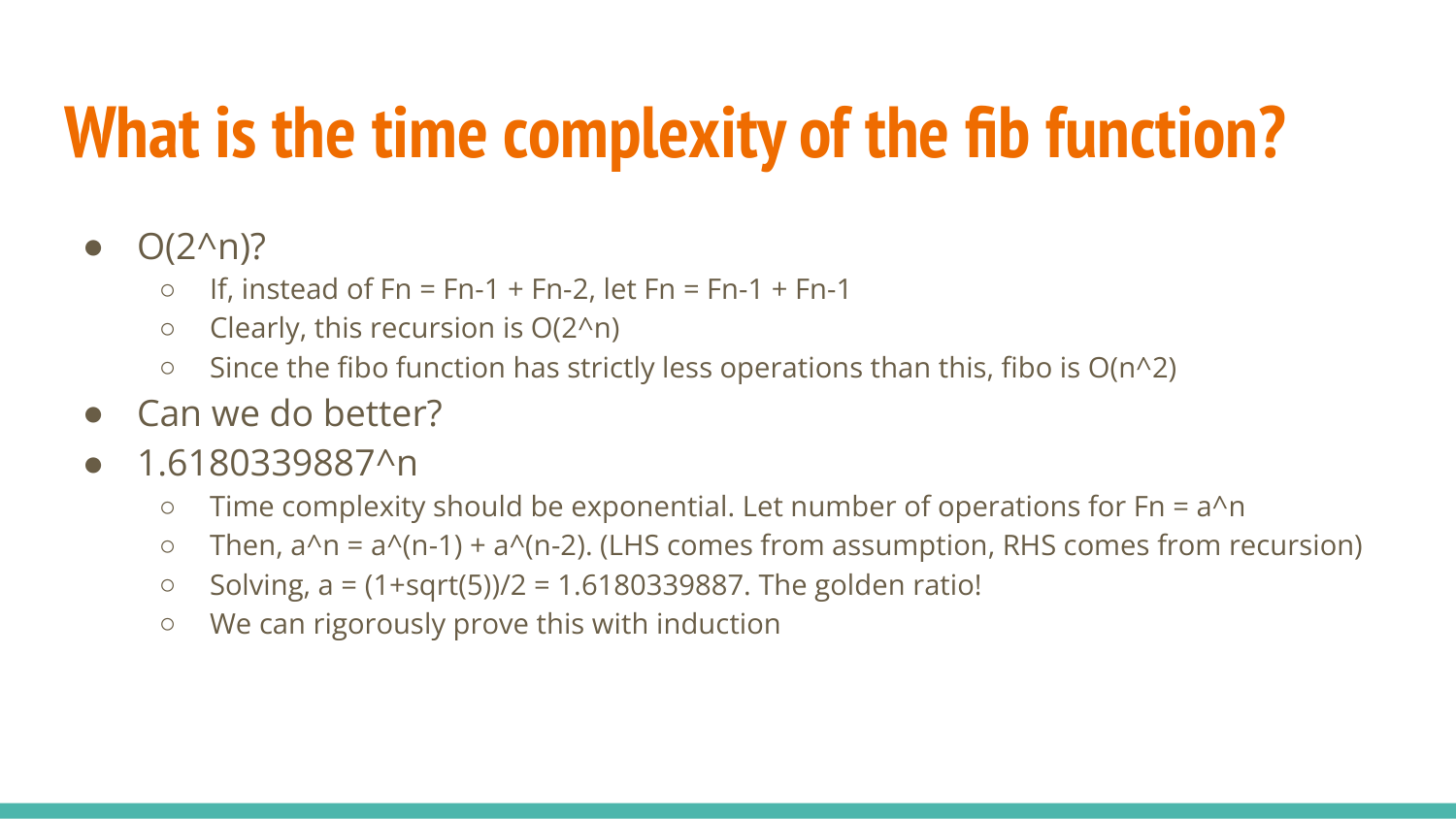

# What is the time complexity of the fib function?
O(2^n)?
If, instead of Fn = Fn-1 + Fn-2, let Fn = Fn-1 + Fn-1
Clearly, this recursion is O(2^n)
Since the fibo function has strictly less operations than this, fibo is O(n^2)
Can we do better?
1.6180339887^n
Time complexity should be exponential. Let number of operations for Fn = a^n
Then, a^n = a^(n-1) + a^(n-2). (LHS comes from assumption, RHS comes from recursion)
Solving, a = (1+sqrt(5))/2 = 1.6180339887. The golden ratio!
We can rigorously prove this with induction